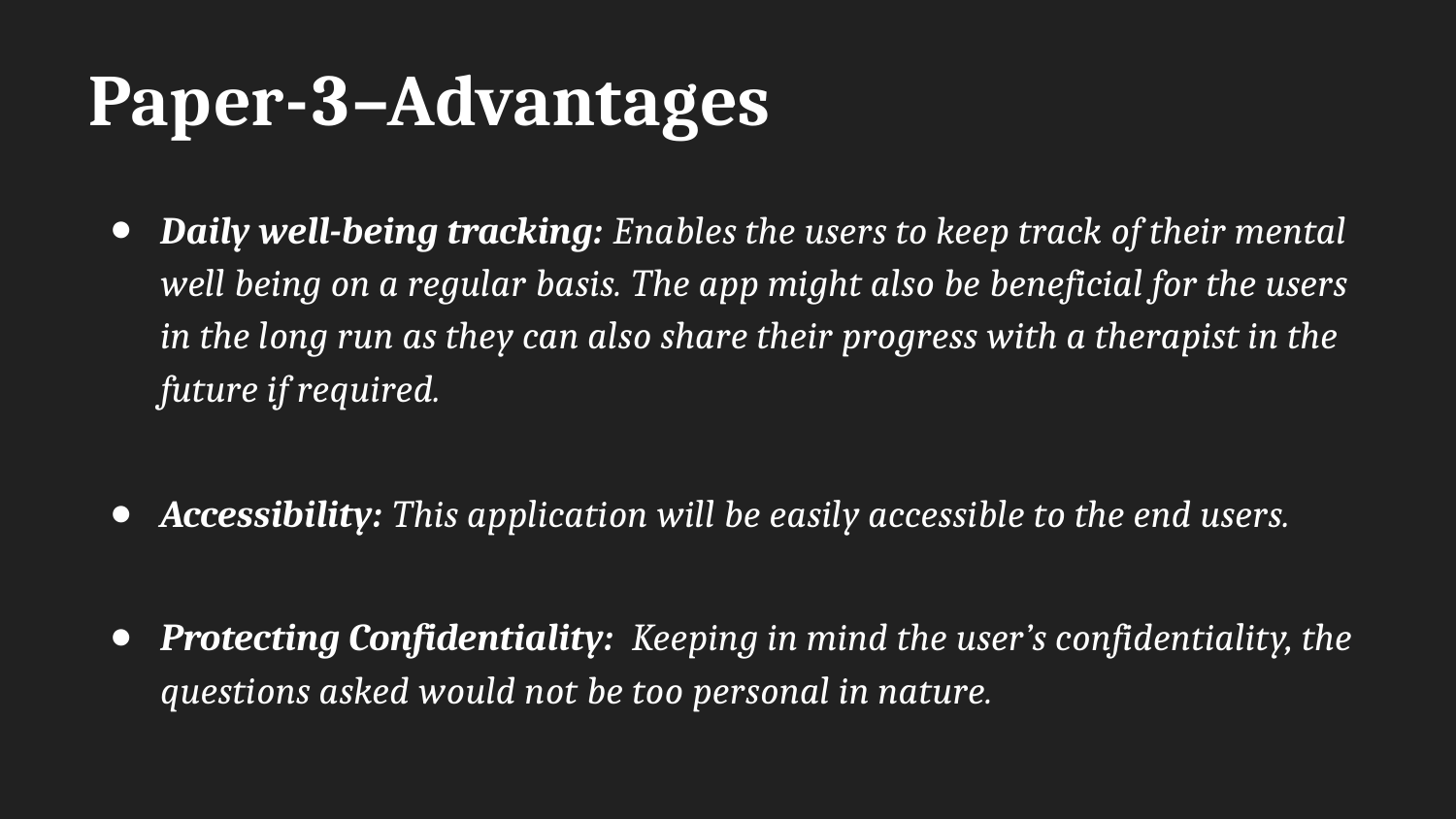

# Paper-3–Advantages
Daily well-being tracking: Enables the users to keep track of their mental well being on a regular basis. The app might also be beneficial for the users in the long run as they can also share their progress with a therapist in the future if required.

Accessibility: This application will be easily accessible to the end users.

Protecting Confidentiality:  Keeping in mind the user’s confidentiality, the questions asked would not be too personal in nature.